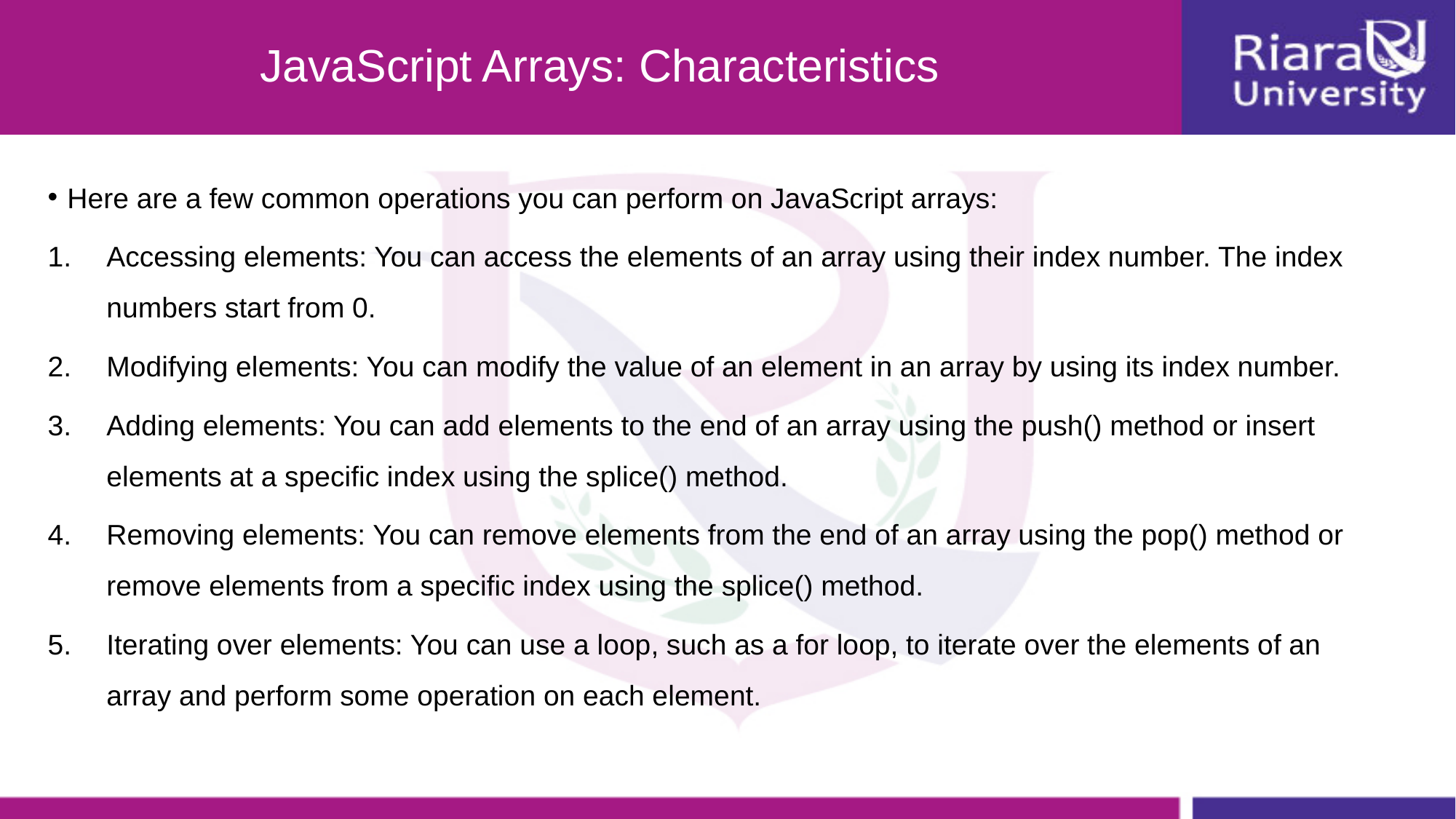

# JavaScript Arrays: Characteristics
Here are a few common operations you can perform on JavaScript arrays:
Accessing elements: You can access the elements of an array using their index number. The index numbers start from 0.
Modifying elements: You can modify the value of an element in an array by using its index number.
Adding elements: You can add elements to the end of an array using the push() method or insert elements at a specific index using the splice() method.
Removing elements: You can remove elements from the end of an array using the pop() method or remove elements from a specific index using the splice() method.
Iterating over elements: You can use a loop, such as a for loop, to iterate over the elements of an array and perform some operation on each element.